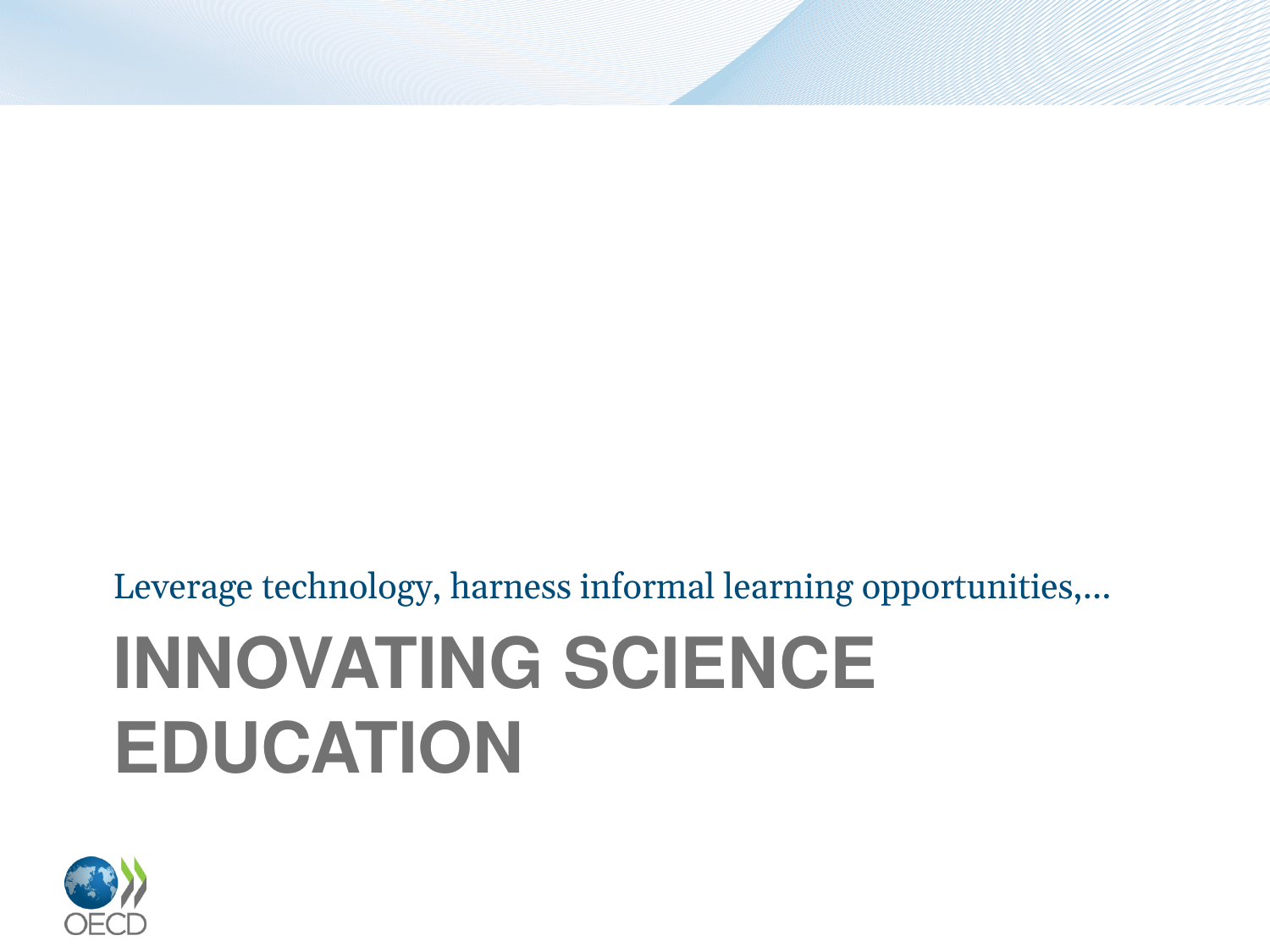

Leverage technology, harness informal learning opportunities,...
# Innovating Science Education